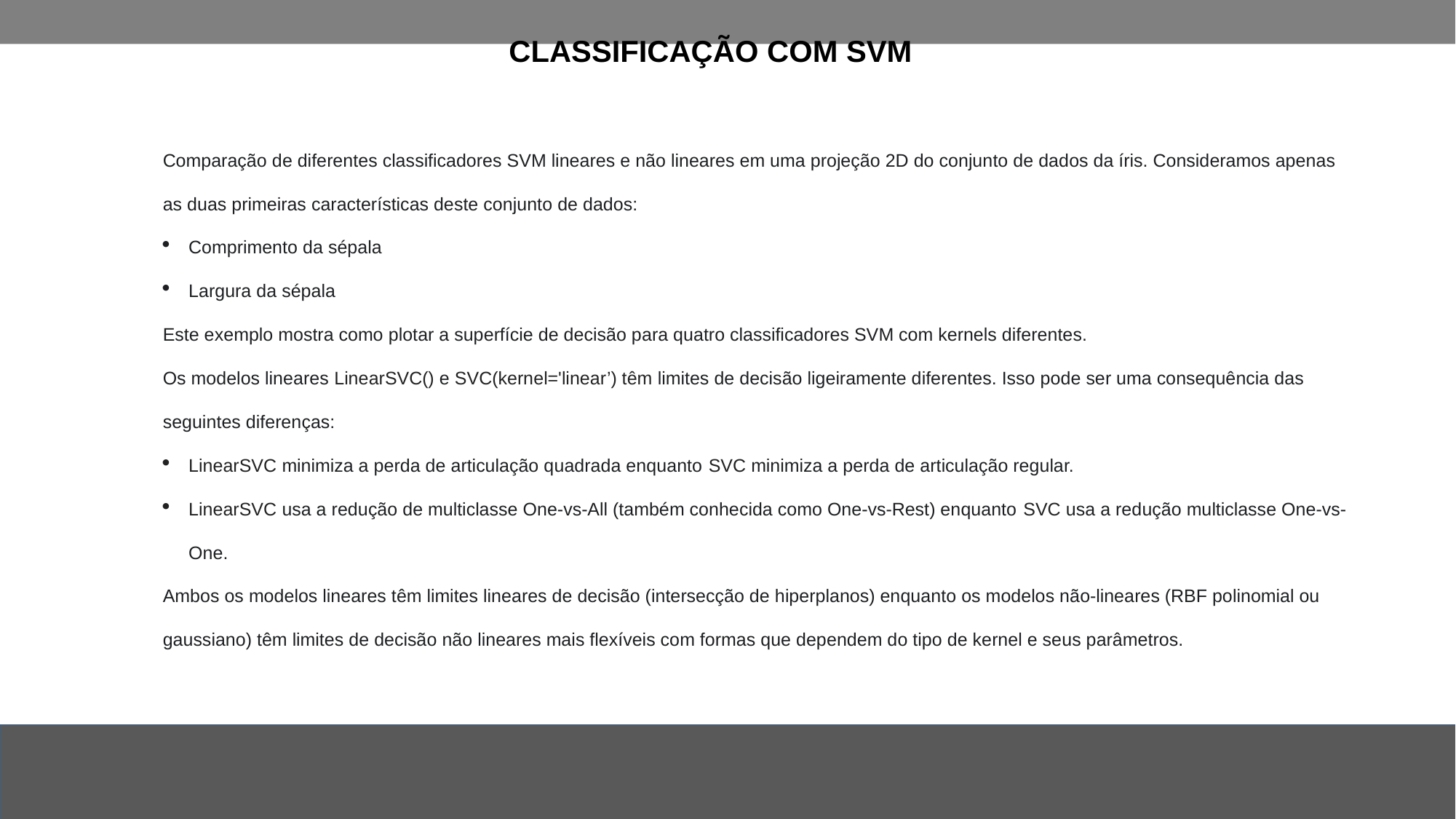

CLASSIFICAÇÃO COM SVM

Comparação de diferentes classificadores SVM lineares e não lineares em uma projeção 2D do conjunto de dados da íris. Consideramos apenas as duas primeiras características deste conjunto de dados:
Comprimento da sépala
Largura da sépala
Este exemplo mostra como plotar a superfície de decisão para quatro classificadores SVM com kernels diferentes.
Os modelos lineares LinearSVC() e SVC(kernel='linear’) têm limites de decisão ligeiramente diferentes. Isso pode ser uma consequência das seguintes diferenças:
LinearSVC minimiza a perda de articulação quadrada enquanto SVC minimiza a perda de articulação regular.
LinearSVC usa a redução de multiclasse One-vs-All (também conhecida como One-vs-Rest) enquanto SVC usa a redução multiclasse One-vs-One.
Ambos os modelos lineares têm limites lineares de decisão (intersecção de hiperplanos) enquanto os modelos não-lineares (RBF polinomial ou gaussiano) têm limites de decisão não lineares mais flexíveis com formas que dependem do tipo de kernel e seus parâmetros.